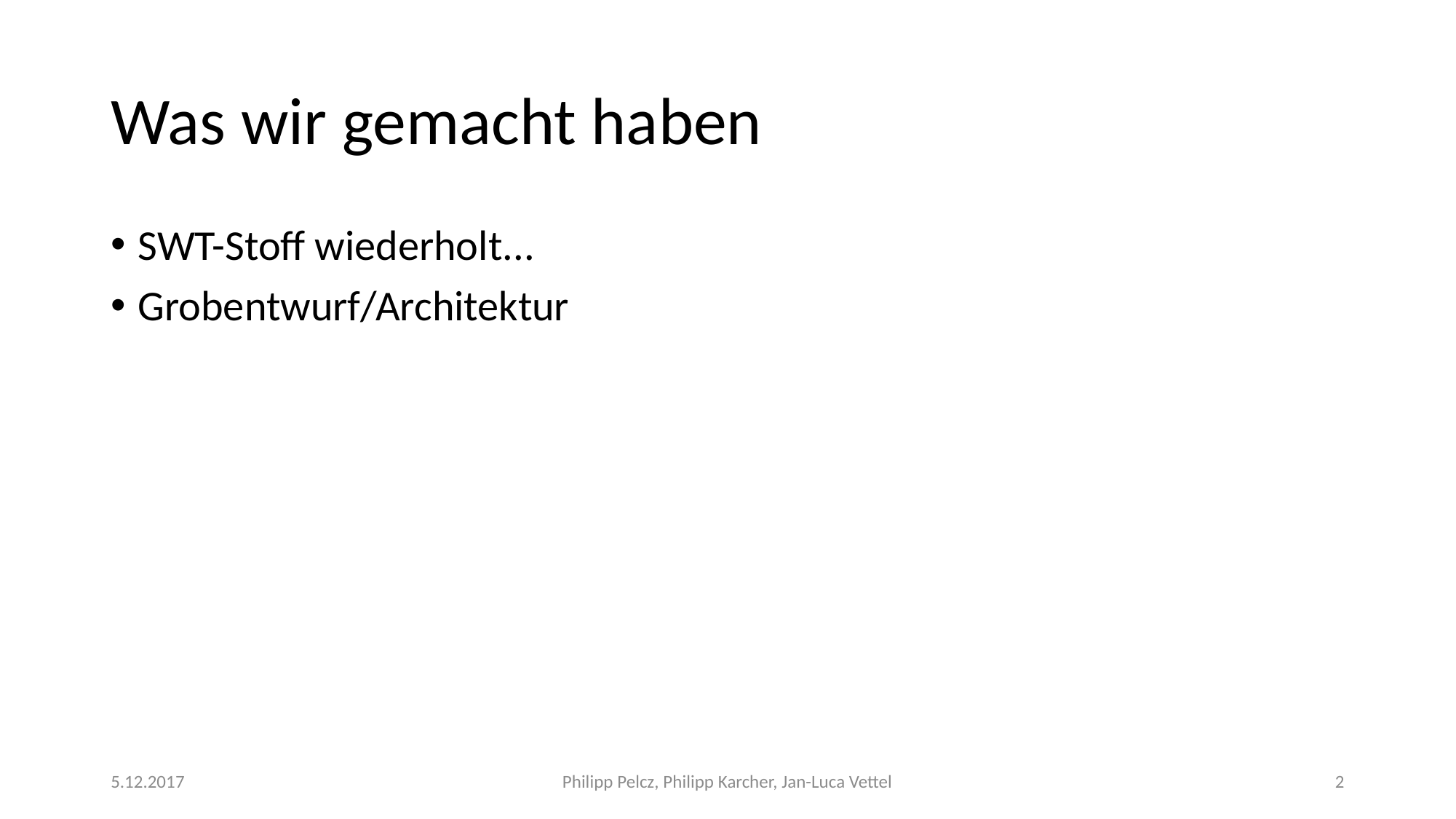

Was wir gemacht haben
SWT-Stoff wiederholt...
Grobentwurf/Architektur
5.12.2017
Philipp Pelcz, Philipp Karcher, Jan-Luca Vettel
2